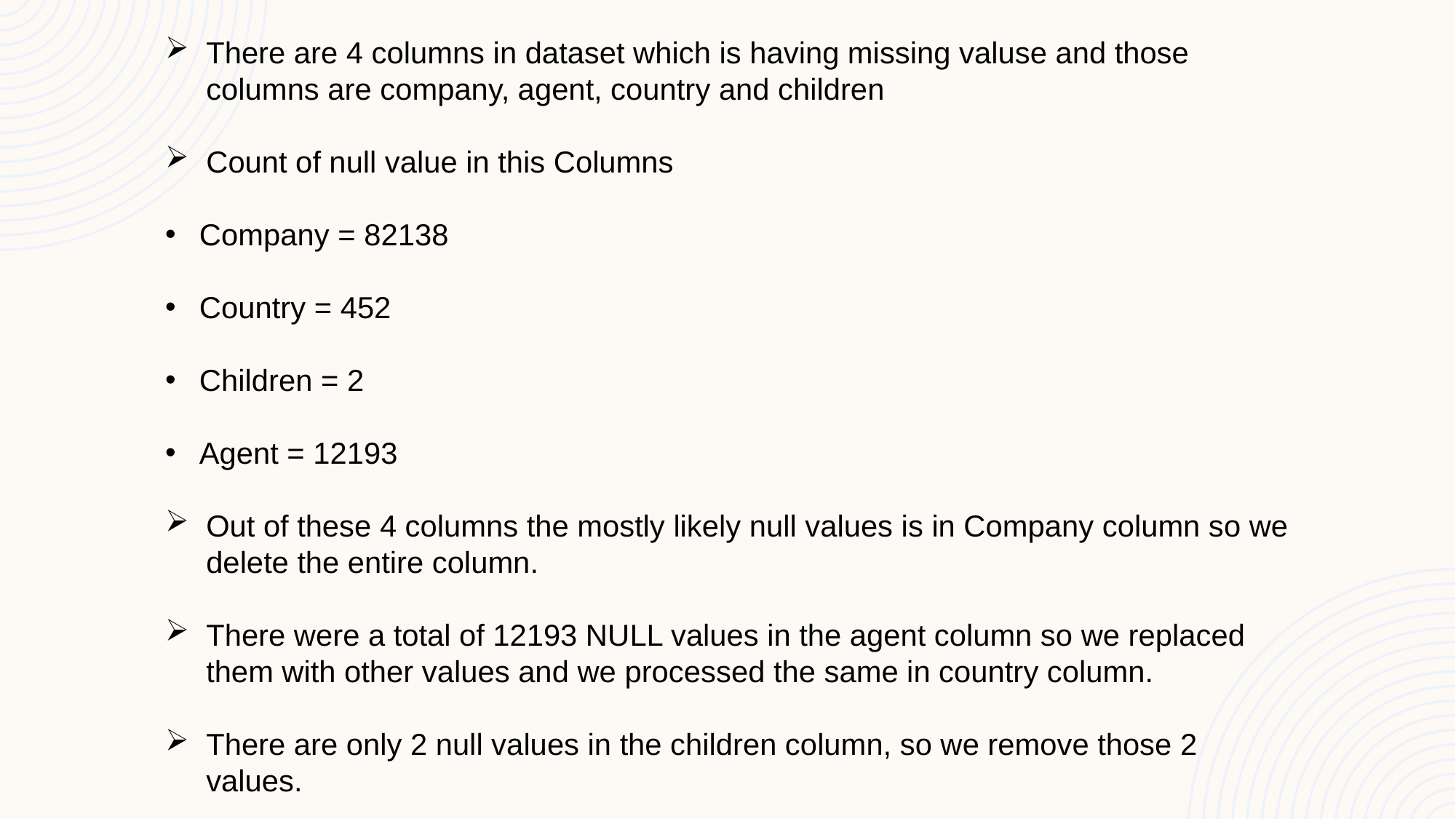

There are 4 columns in dataset which is having missing valuse and those columns are company, agent, country and children

Count of null value in this Columns

Company = 82138

Country = 452

Children = 2

Agent = 12193

Out of these 4 columns the mostly likely null values is in Company column so we delete the entire column.

There were a total of 12193 NULL values in the agent column so we replaced them with other values and we processed the same in country column.

There are only 2 null values in the children column, so we remove those 2 values.